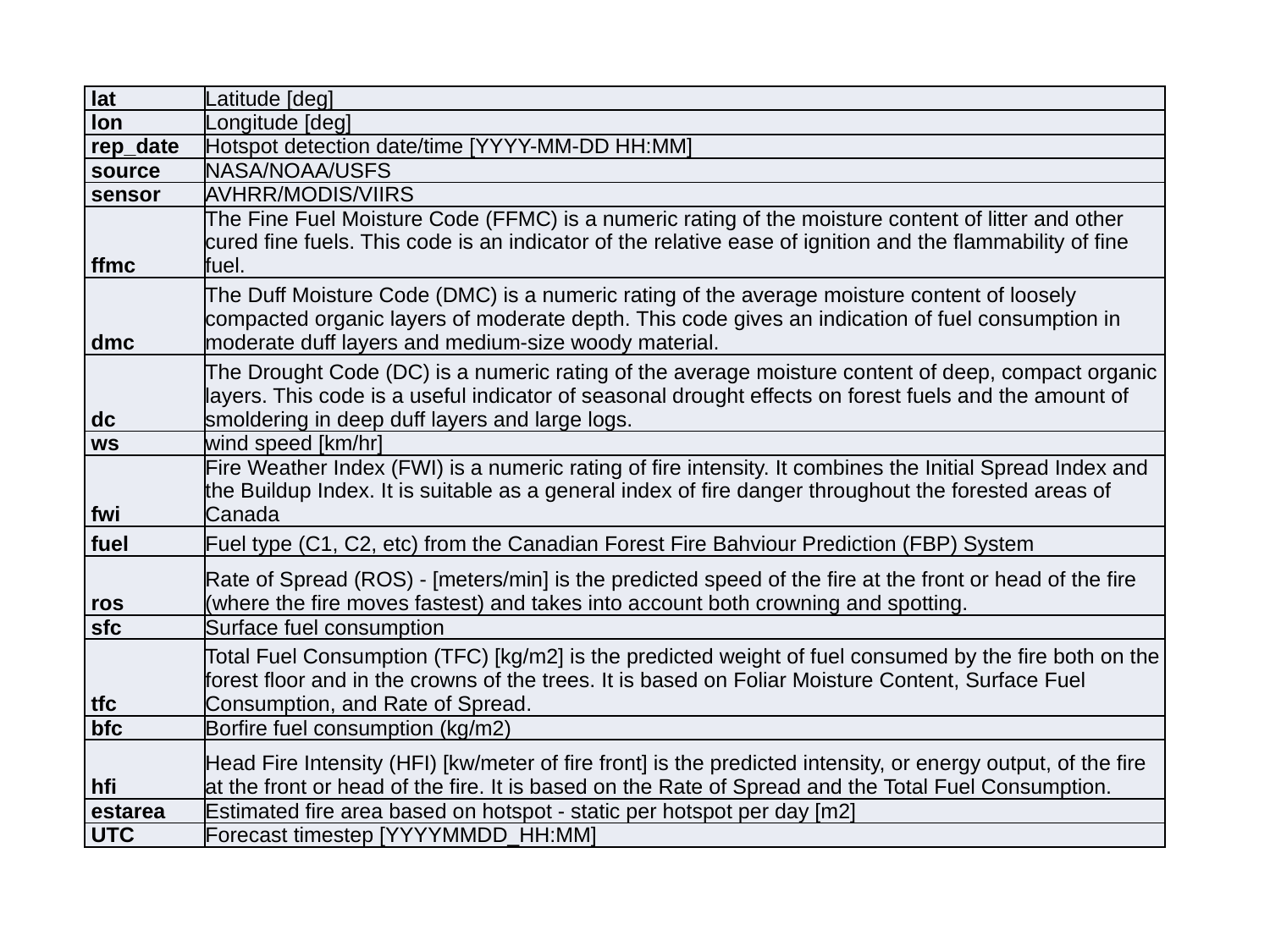

#
| lat | Latitude [deg] |
| --- | --- |
| lon | Longitude [deg] |
| rep\_date | Hotspot detection date/time [YYYY-MM-DD HH:MM] |
| source | NASA/NOAA/USFS |
| sensor | AVHRR/MODIS/VIIRS |
| ffmc | The Fine Fuel Moisture Code (FFMC) is a numeric rating of the moisture content of litter and other cured fine fuels. This code is an indicator of the relative ease of ignition and the flammability of fine fuel. |
| dmc | The Duff Moisture Code (DMC) is a numeric rating of the average moisture content of loosely compacted organic layers of moderate depth. This code gives an indication of fuel consumption in moderate duff layers and medium-size woody material. |
| dc | The Drought Code (DC) is a numeric rating of the average moisture content of deep, compact organic layers. This code is a useful indicator of seasonal drought effects on forest fuels and the amount of smoldering in deep duff layers and large logs. |
| ws | wind speed [km/hr] |
| fwi | Fire Weather Index (FWI) is a numeric rating of fire intensity. It combines the Initial Spread Index and the Buildup Index. It is suitable as a general index of fire danger throughout the forested areas of Canada |
| fuel | Fuel type (C1, C2, etc) from the Canadian Forest Fire Bahviour Prediction (FBP) System |
| ros | Rate of Spread (ROS) - [meters/min] is the predicted speed of the fire at the front or head of the fire (where the fire moves fastest) and takes into account both crowning and spotting. |
| sfc | Surface fuel consumption |
| tfc | Total Fuel Consumption (TFC) [kg/m2] is the predicted weight of fuel consumed by the fire both on the forest floor and in the crowns of the trees. It is based on Foliar Moisture Content, Surface Fuel Consumption, and Rate of Spread. |
| bfc | Borfire fuel consumption (kg/m2) |
| hfi | Head Fire Intensity (HFI) [kw/meter of fire front] is the predicted intensity, or energy output, of the fire at the front or head of the fire. It is based on the Rate of Spread and the Total Fuel Consumption. |
| estarea | Estimated fire area based on hotspot - static per hotspot per day [m2] |
| UTC | Forecast timestep [YYYYMMDD\_HH:MM] |